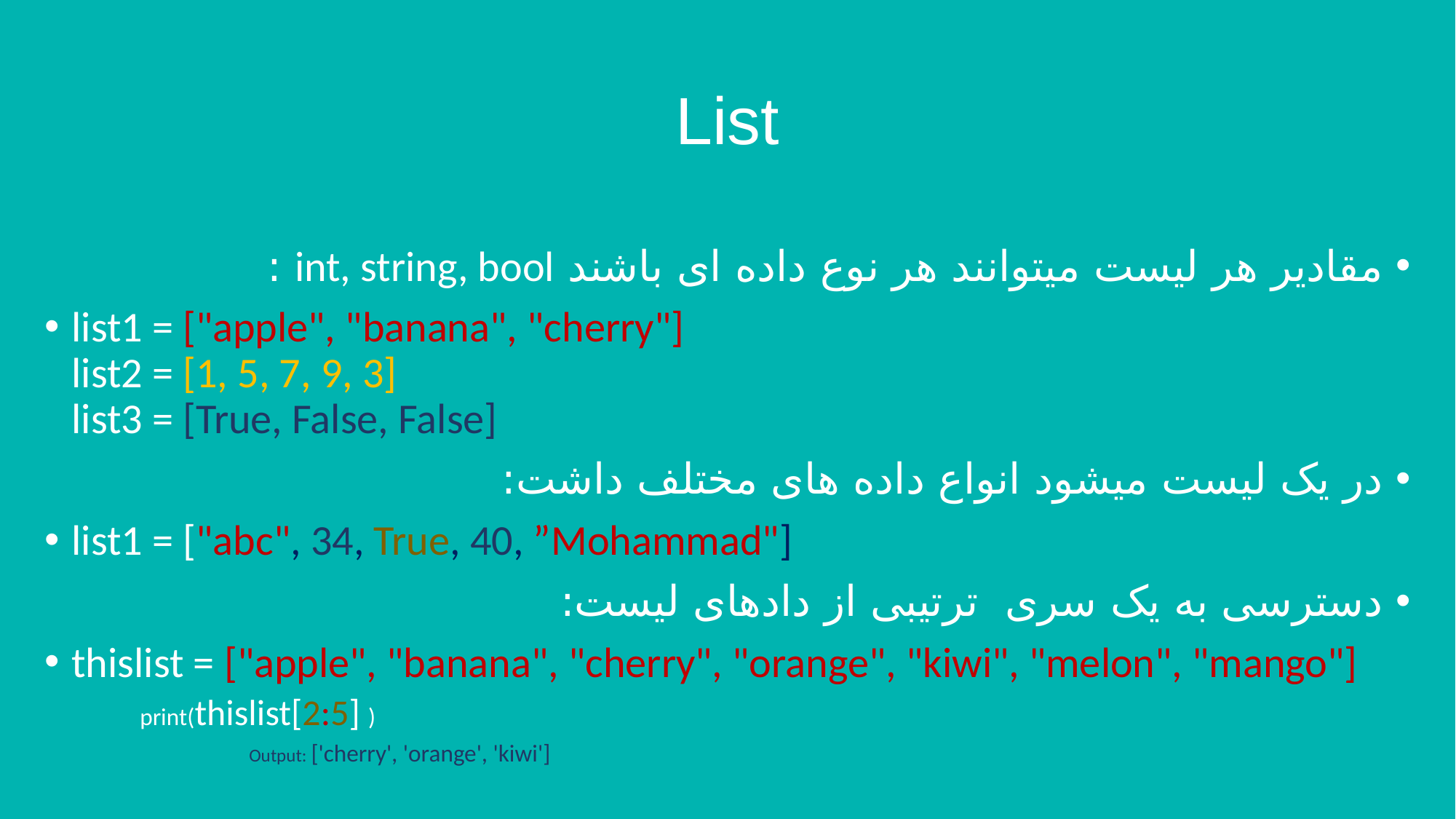

# List
مقادیر هر لیست میتوانند هر نوع داده ای باشند int, string, bool :
list1 = ["apple", "banana", "cherry"]
list2 = [1, 5, 7, 9, 3]
list3 = [True, False, False]
در یک لیست میشود انواع داده های مختلف داشت:
list1 = ["abc", 34, True, 40, ”Mohammad"]
دسترسی به یک سری  ترتیبی از دادهای لیست:
thislist = ["apple", "banana", "cherry", "orange", "kiwi", "melon", "mango"]
print(thislist[2:5] )
	Output: ['cherry', 'orange', 'kiwi']